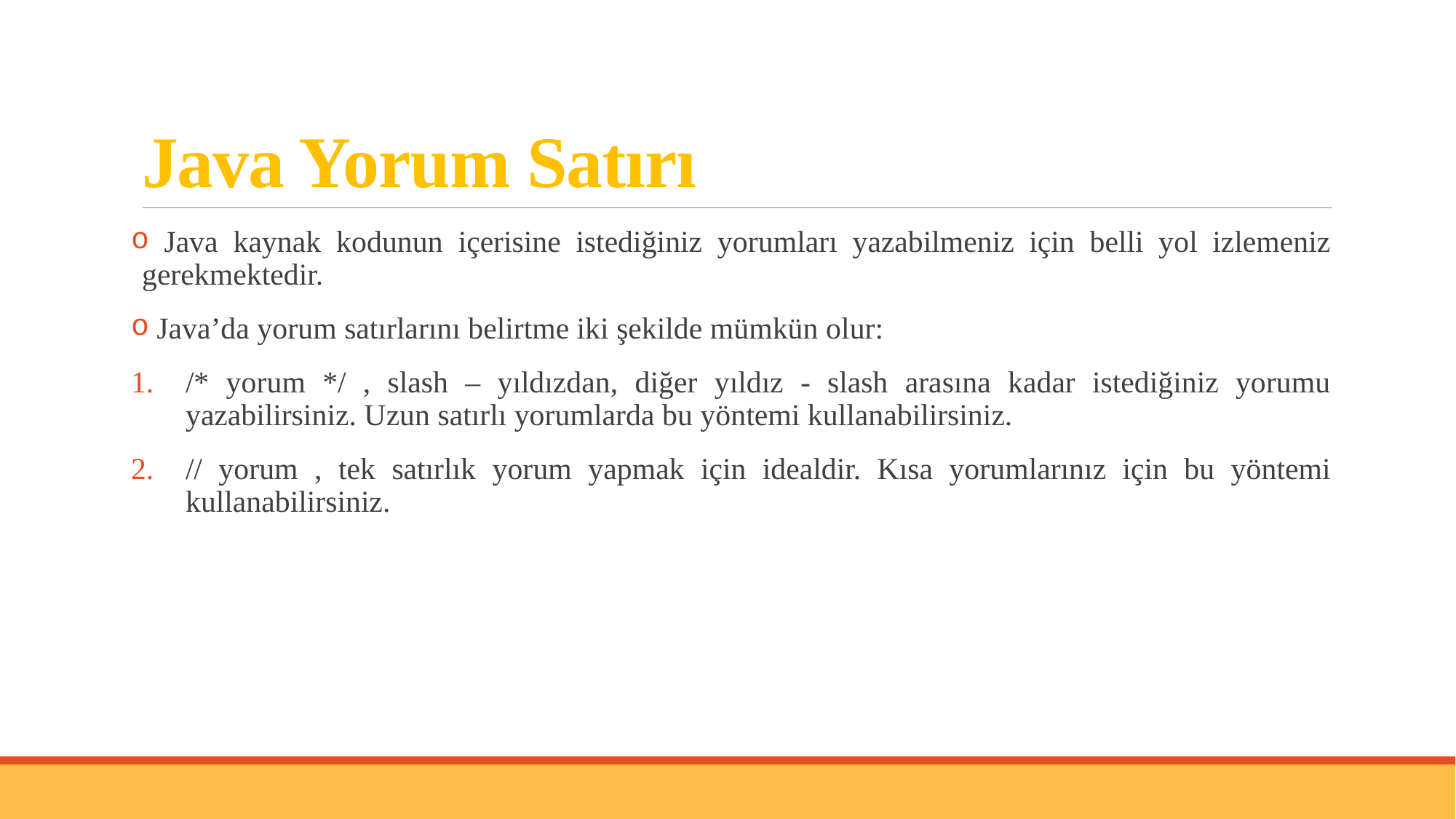

# Java Yorum Satırı
 Java kaynak kodunun içerisine istediğiniz yorumları yazabilmeniz için belli yol izlemeniz gerekmektedir.
 Java’da yorum satırlarını belirtme iki şekilde mümkün olur:
/* yorum */ , slash – yıldızdan, diğer yıldız - slash arasına kadar istediğiniz yorumu yazabilirsiniz. Uzun satırlı yorumlarda bu yöntemi kullanabilirsiniz.
// yorum , tek satırlık yorum yapmak için idealdir. Kısa yorumlarınız için bu yöntemi kullanabilirsiniz.